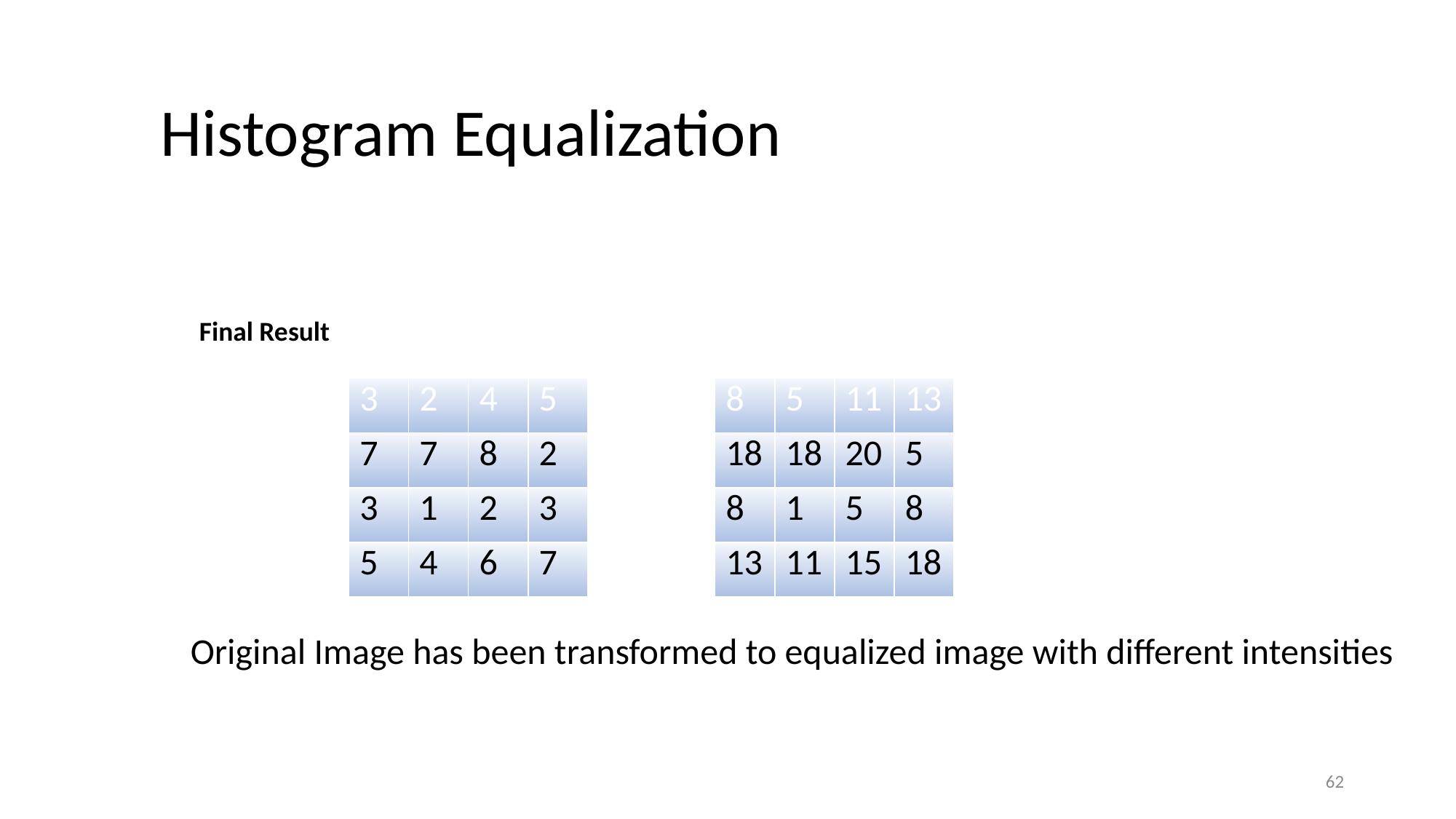

# Histogram Equalization
 Final Result
| 3 | 2 | 4 | 5 |
| --- | --- | --- | --- |
| 7 | 7 | 8 | 2 |
| 3 | 1 | 2 | 3 |
| 5 | 4 | 6 | 7 |
| 8 | 5 | 11 | 13 |
| --- | --- | --- | --- |
| 18 | 18 | 20 | 5 |
| 8 | 1 | 5 | 8 |
| 13 | 11 | 15 | 18 |
Original Image has been transformed to equalized image with different intensities
62